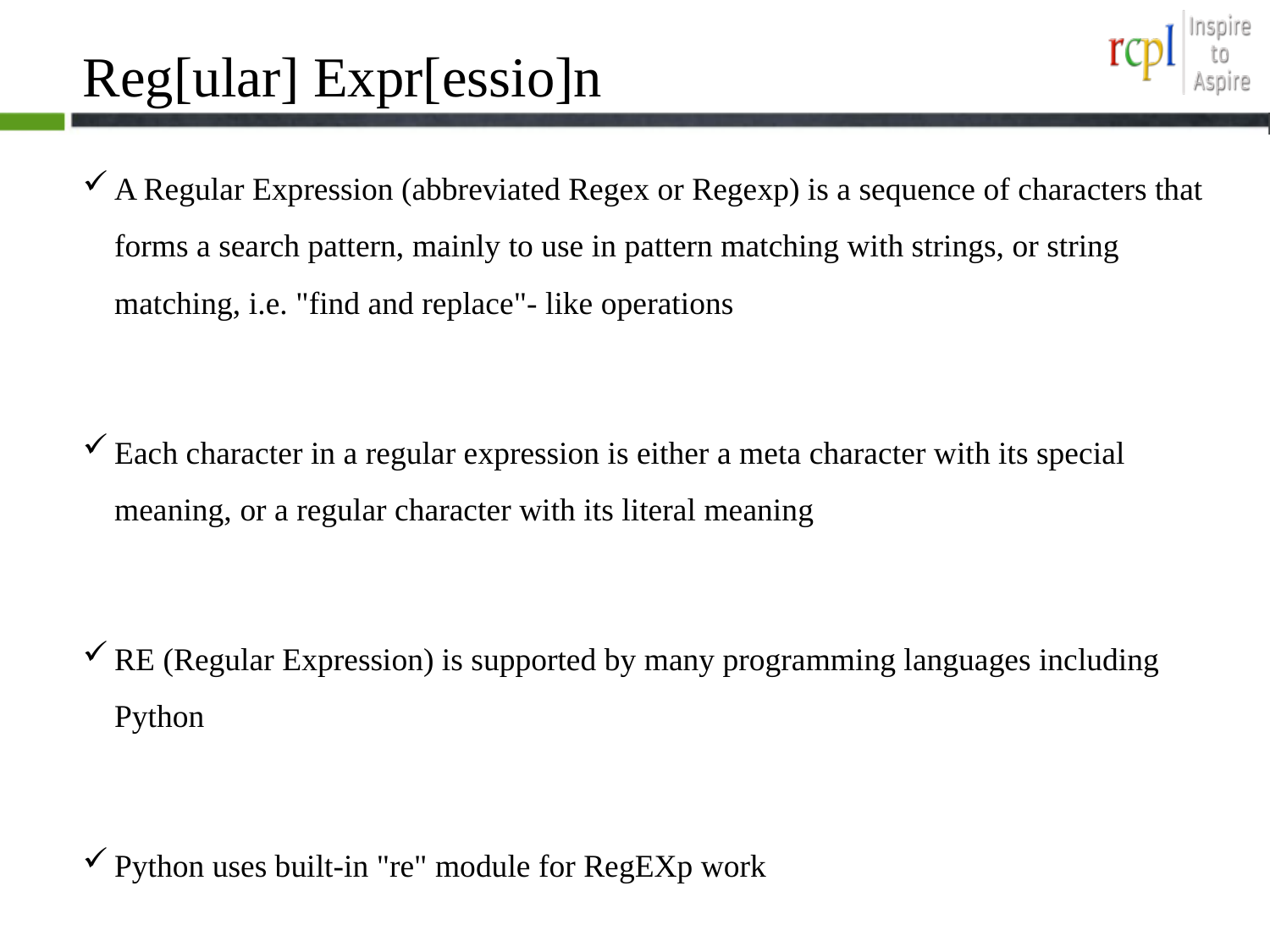

# Reg[ular] Expr[essio]n
A Regular Expression (abbreviated Regex or Regexp) is a sequence of characters that forms a search pattern, mainly to use in pattern matching with strings, or string matching, i.e. "find and replace"- like operations

Each character in a regular expression is either a meta character with its special meaning, or a regular character with its literal meaning

RE (Regular Expression) is supported by many programming languages including Python

Python uses built-in "re" module for RegEXp work